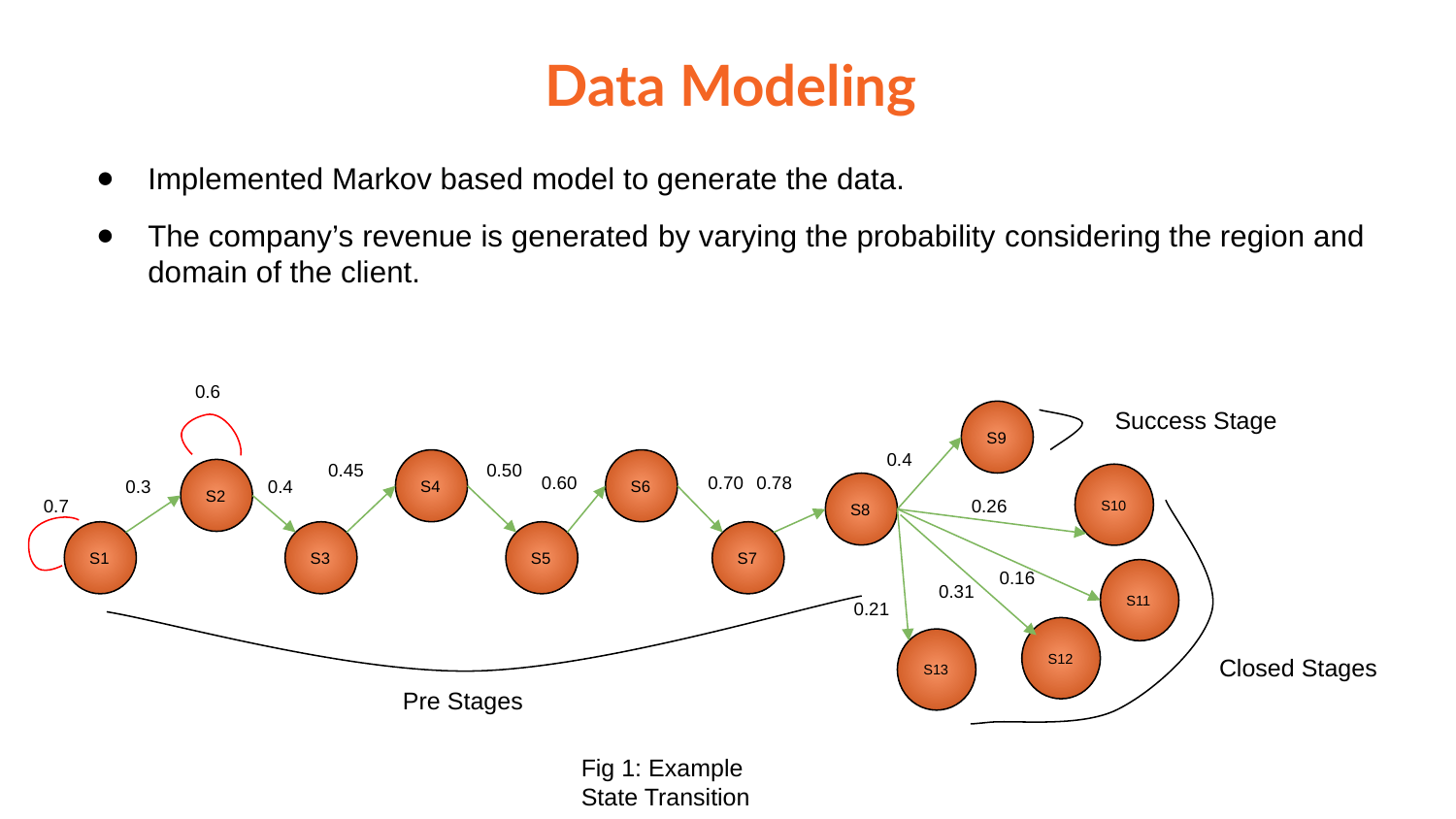

# Data Modeling
Implemented Markov based model to generate the data.
The company’s revenue is generated by varying the probability considering the region and domain of the client.
0.6
Success Stage
S9

0.4
0.45
0.50
S4
S6
S2
0.60
0.70
0.78
0.3
0.4
S10
S8
0.7
0.26

S1
S3
S5
S7
0.16
S11
0.31
0.21

S12
S13
Closed Stages
Pre Stages
Fig 1: Example State Transition